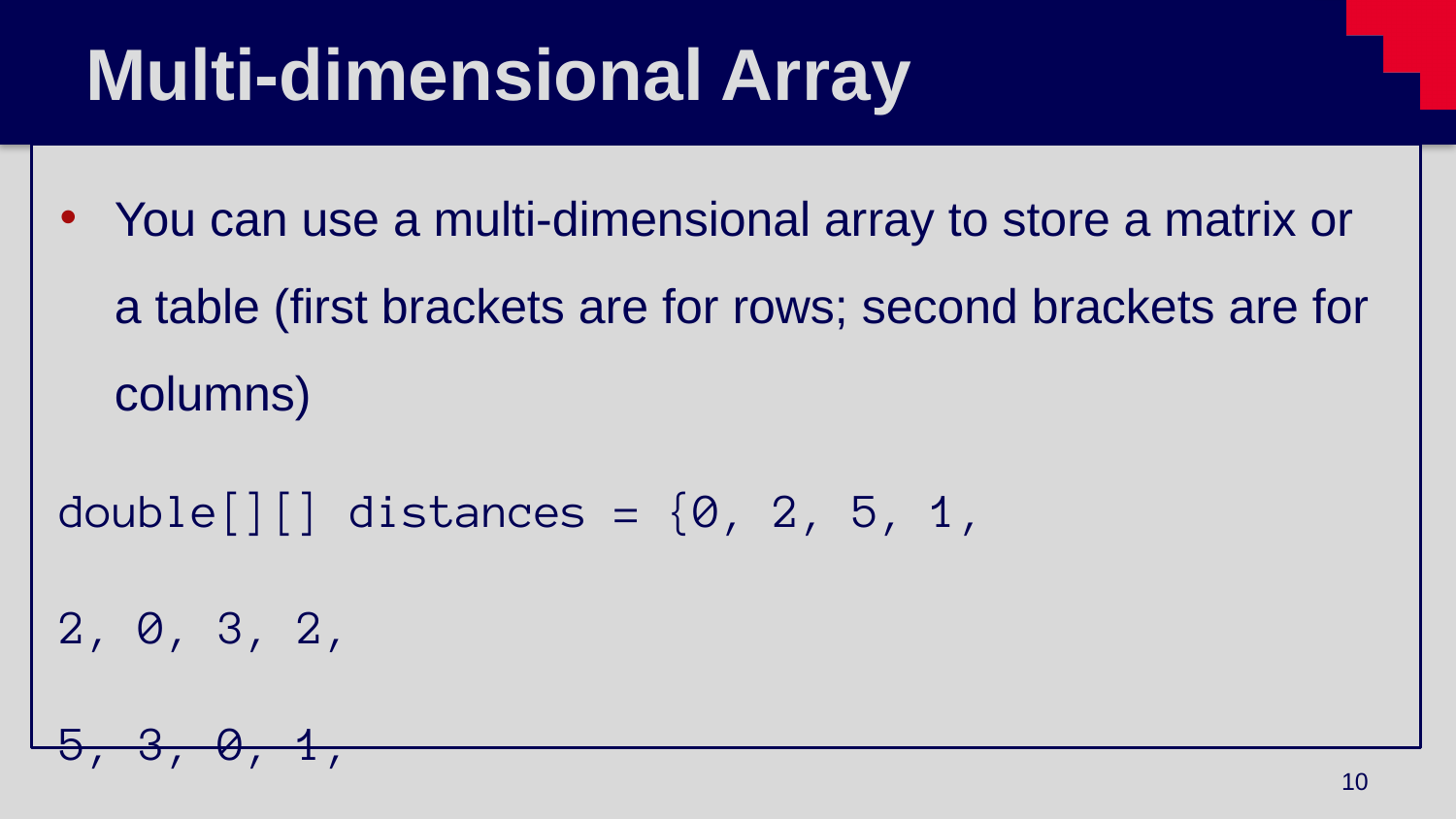

# Multi-dimensional Array
You can use a multi-dimensional array to store a matrix or a table (first brackets are for rows; second brackets are for columns)

double[][] distances = {0, 2, 5, 1,
									2, 0, 3, 2,
									5, 3, 0, 1,
									1, 2, 1, 0}

10